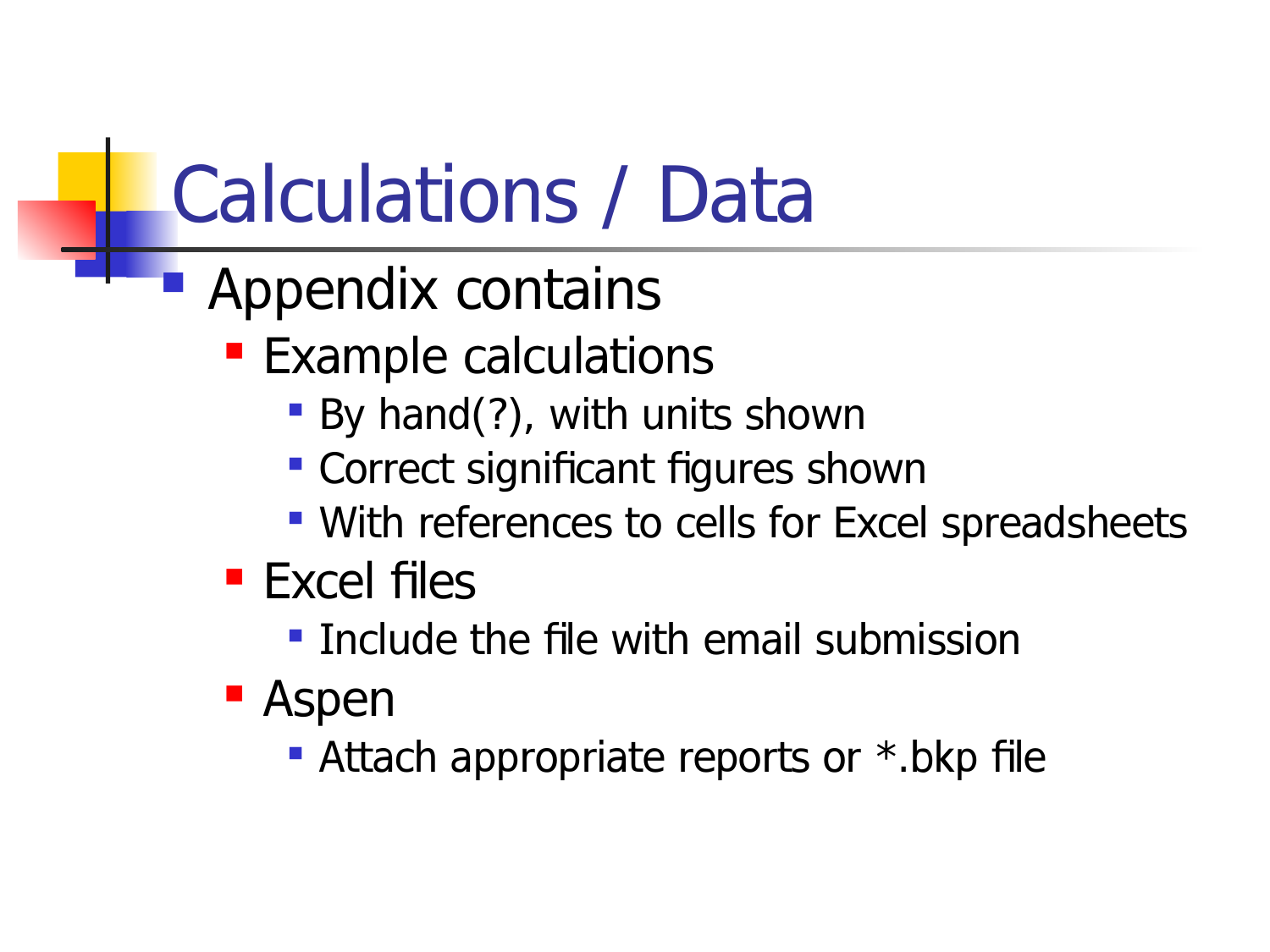

# Calculations / Data
Appendix contains
Example calculations
By hand(?), with units shown
Correct significant figures shown
With references to cells for Excel spreadsheets
Excel files
Include the file with email submission
Aspen
Attach appropriate reports or *.bkp file